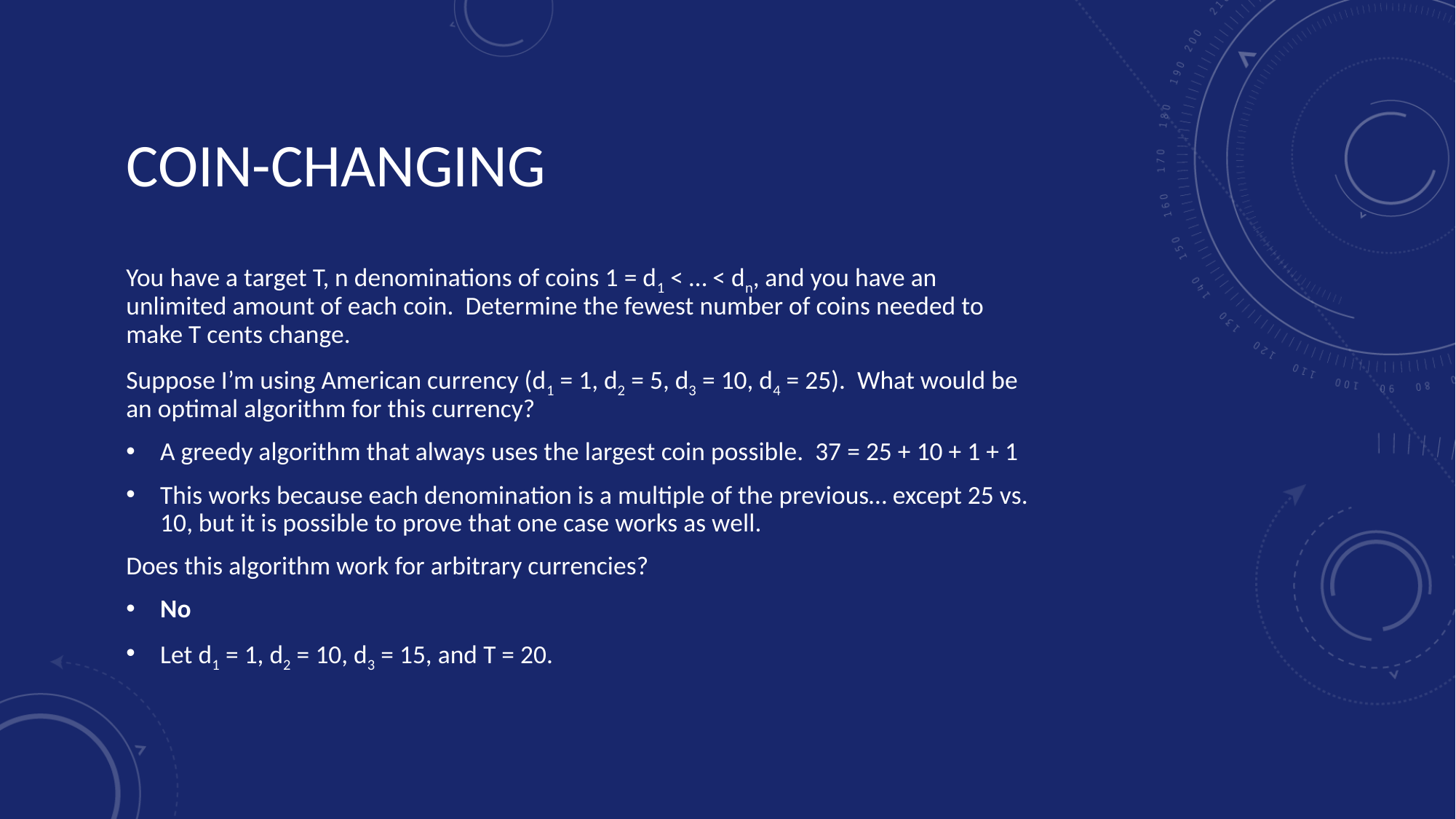

# Coin-Changing
You have a target T, n denominations of coins 1 = d1 < … < dn, and you have an unlimited amount of each coin.  Determine the fewest number of coins needed to make T cents change.
Suppose I’m using American currency (d1 = 1, d2 = 5, d3 = 10, d4 = 25).  What would be an optimal algorithm for this currency?
A greedy algorithm that always uses the largest coin possible.  37 = 25 + 10 + 1 + 1
This works because each denomination is a multiple of the previous… except 25 vs. 10, but it is possible to prove that one case works as well.
Does this algorithm work for arbitrary currencies?
No
Let d1 = 1, d2 = 10, d3 = 15, and T = 20.